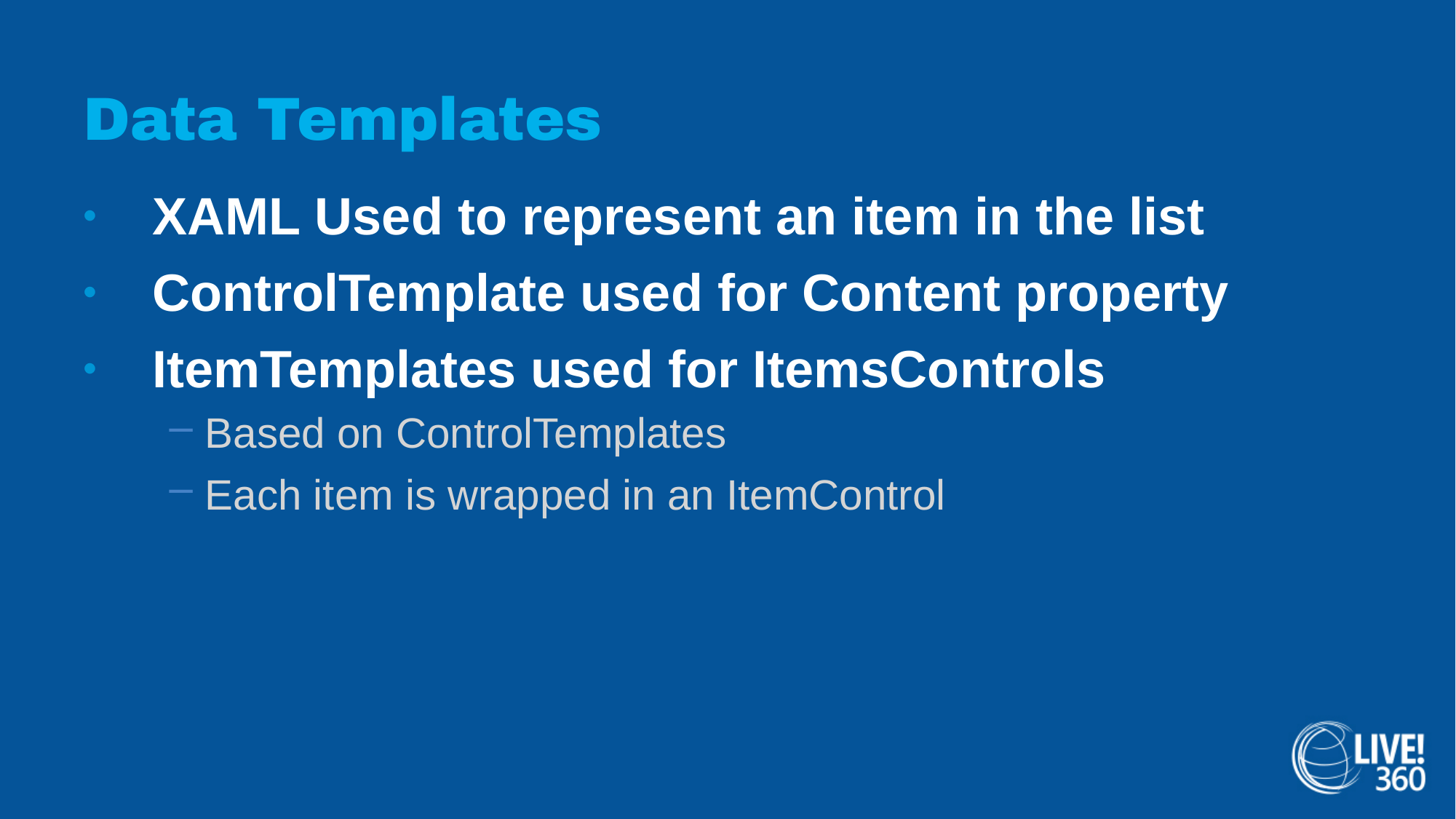

# Data Templates
XAML Used to represent an item in the list
ControlTemplate used for Content property
ItemTemplates used for ItemsControls
Based on ControlTemplates
Each item is wrapped in an ItemControl